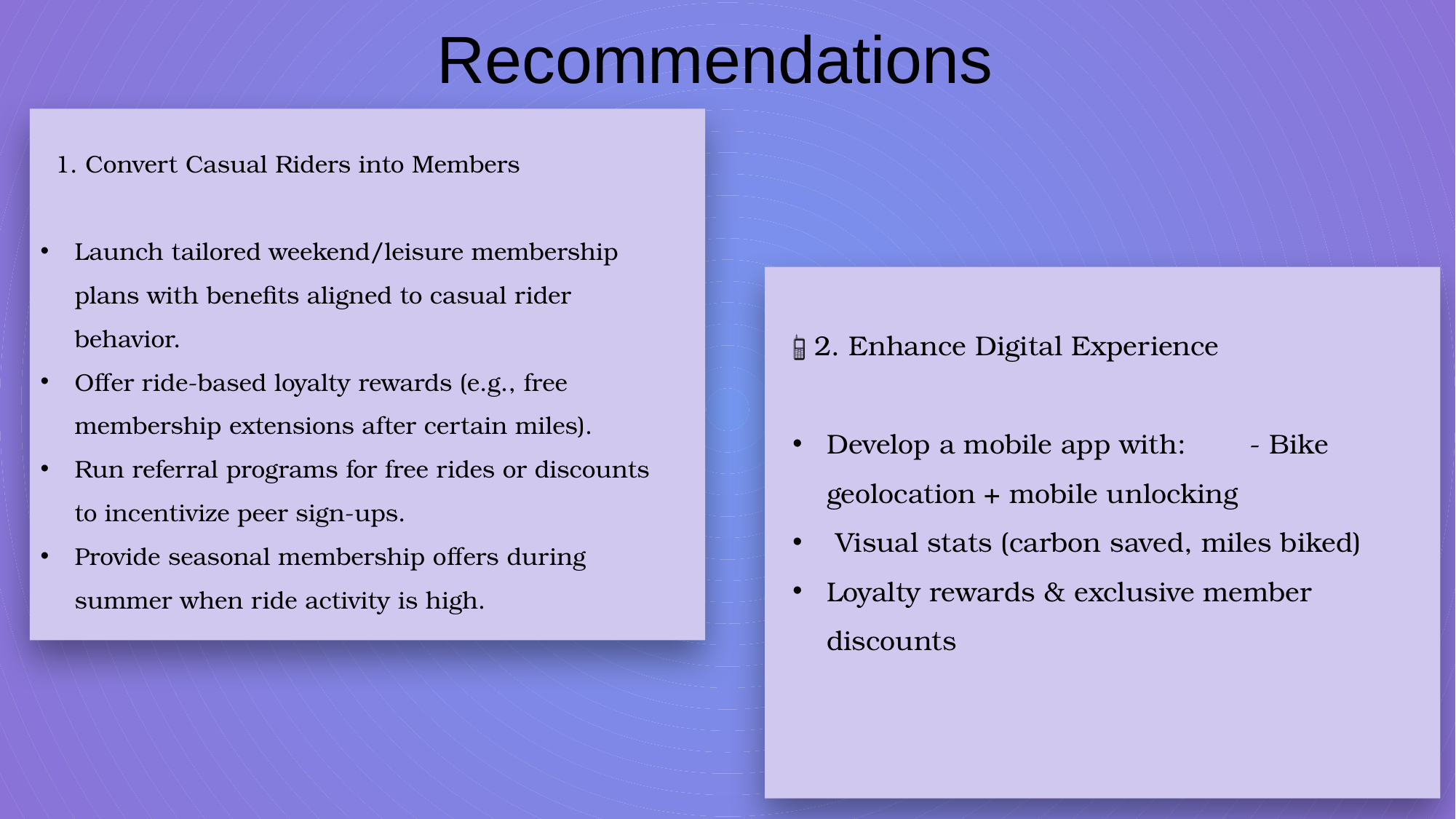

Recommendations

🧲 1. Convert Casual Riders into Members

Launch tailored weekend/leisure membership plans with benefits aligned to casual rider behavior.
Offer ride-based loyalty rewards (e.g., free membership extensions after certain miles).
Run referral programs for free rides or discounts to incentivize peer sign-ups.
Provide seasonal membership offers during summer when ride activity is high.

📱 2. Enhance Digital Experience

Develop a mobile app with:   - Bike geolocation + mobile unlocking
 Visual stats (carbon saved, miles biked)
Loyalty rewards & exclusive member discounts